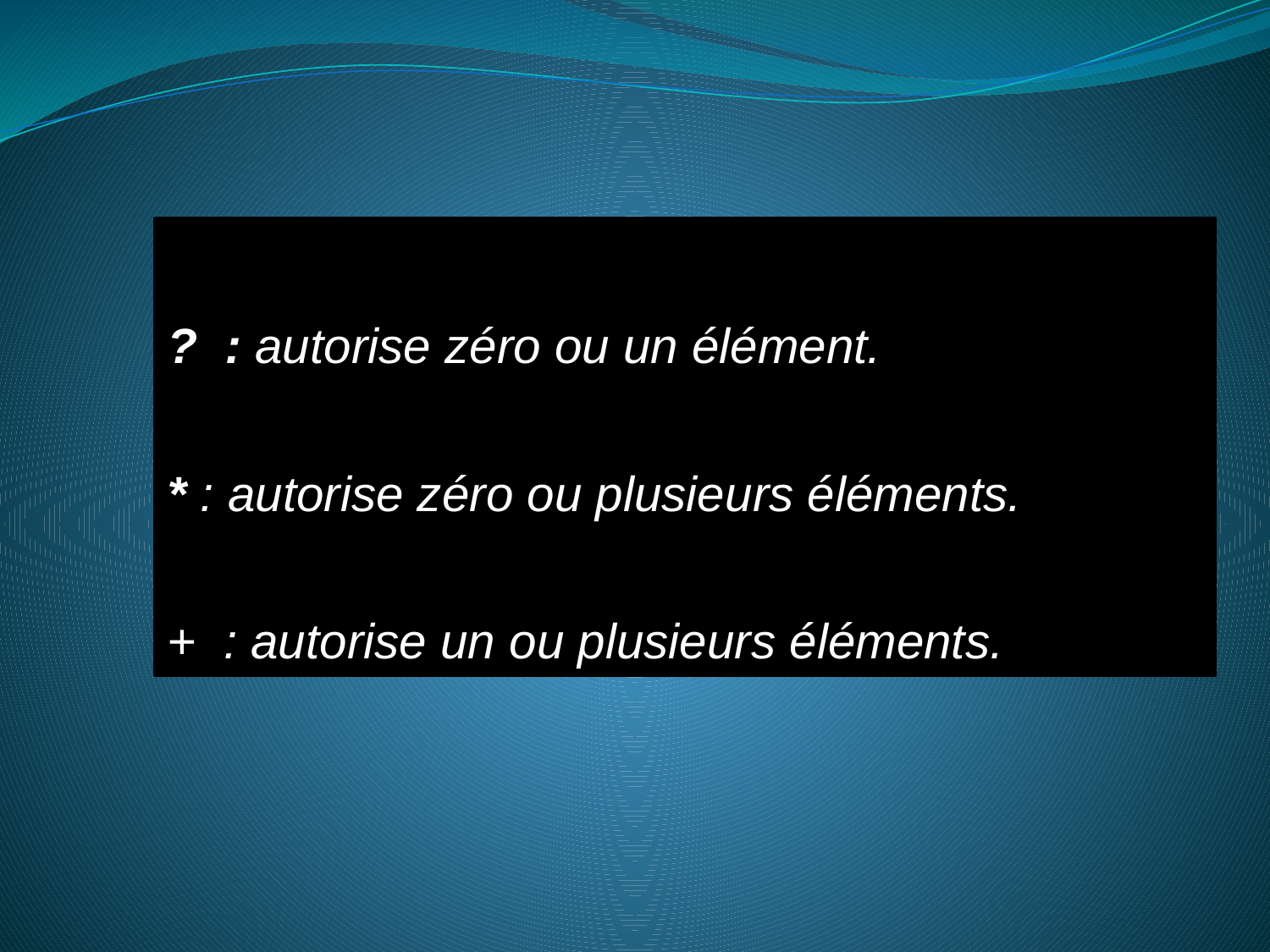

?  : autorise zéro ou un élément.
* : autorise zéro ou plusieurs éléments.
+  : autorise un ou plusieurs éléments.
En résumé